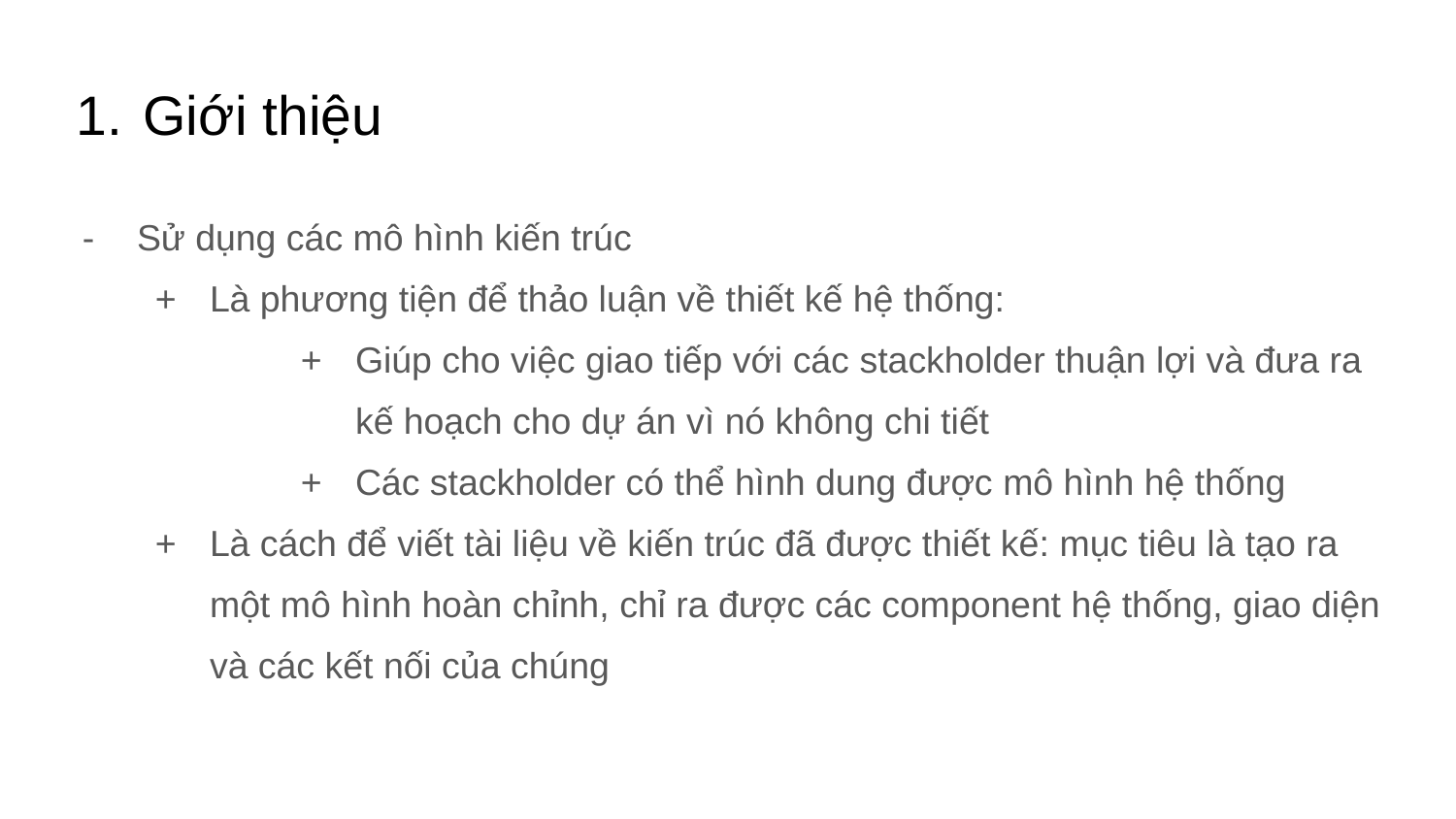

# Giới thiệu
Sử dụng các mô hình kiến trúc
Là phương tiện để thảo luận về thiết kế hệ thống:
Giúp cho việc giao tiếp với các stackholder thuận lợi và đưa ra kế hoạch cho dự án vì nó không chi tiết
Các stackholder có thể hình dung được mô hình hệ thống
Là cách để viết tài liệu về kiến trúc đã được thiết kế: mục tiêu là tạo ra một mô hình hoàn chỉnh, chỉ ra được các component hệ thống, giao diện và các kết nối của chúng